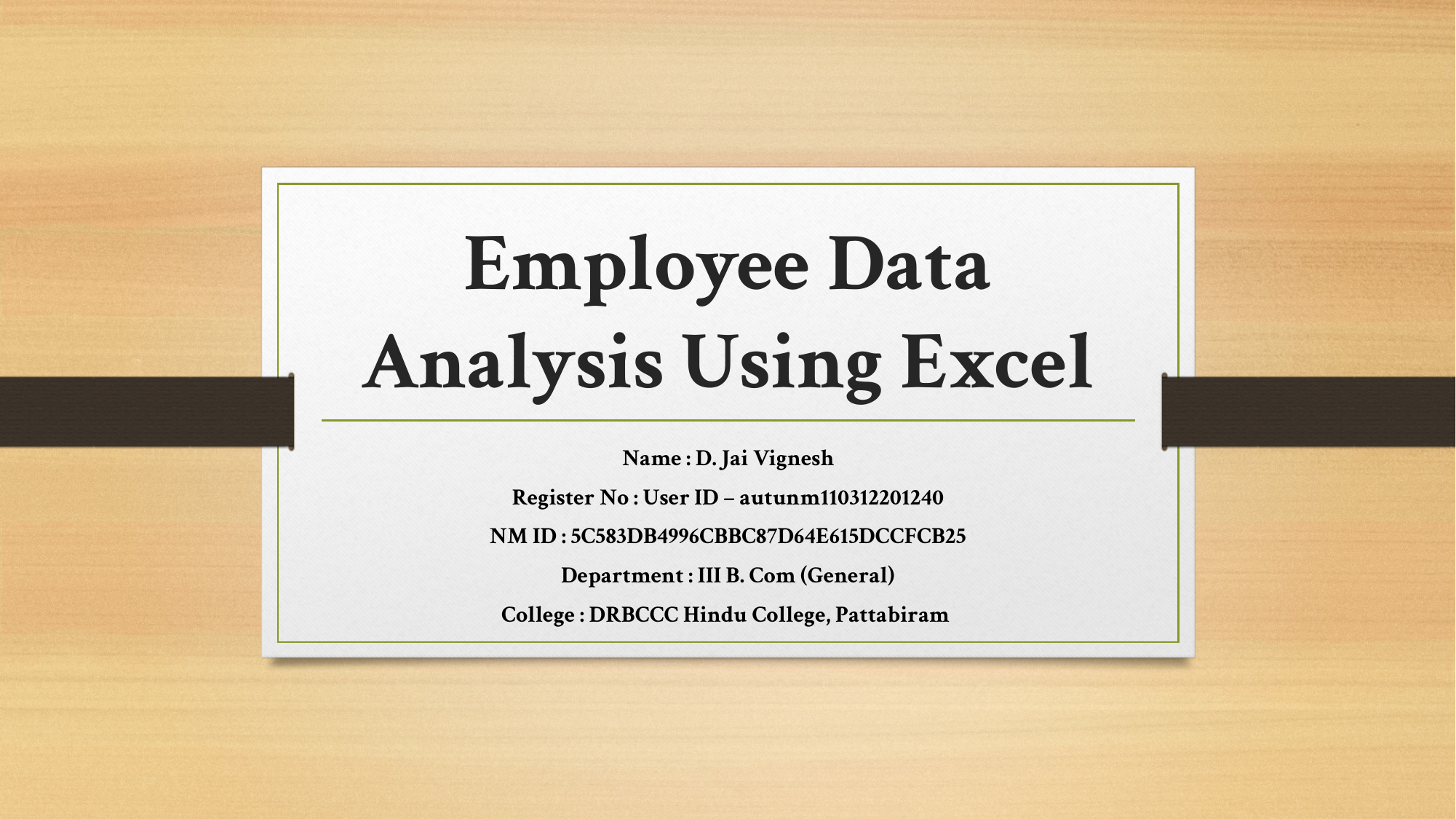

# Employee Data Analysis Using Excel
Name : D. Jai Vignesh
Register No : User ID – autunm110312201240
NM ID : 5C583DB4996CBBC87D64E615DCCFCB25
Department : III B. Com (General)
College : DRBCCC Hindu College, Pattabiram